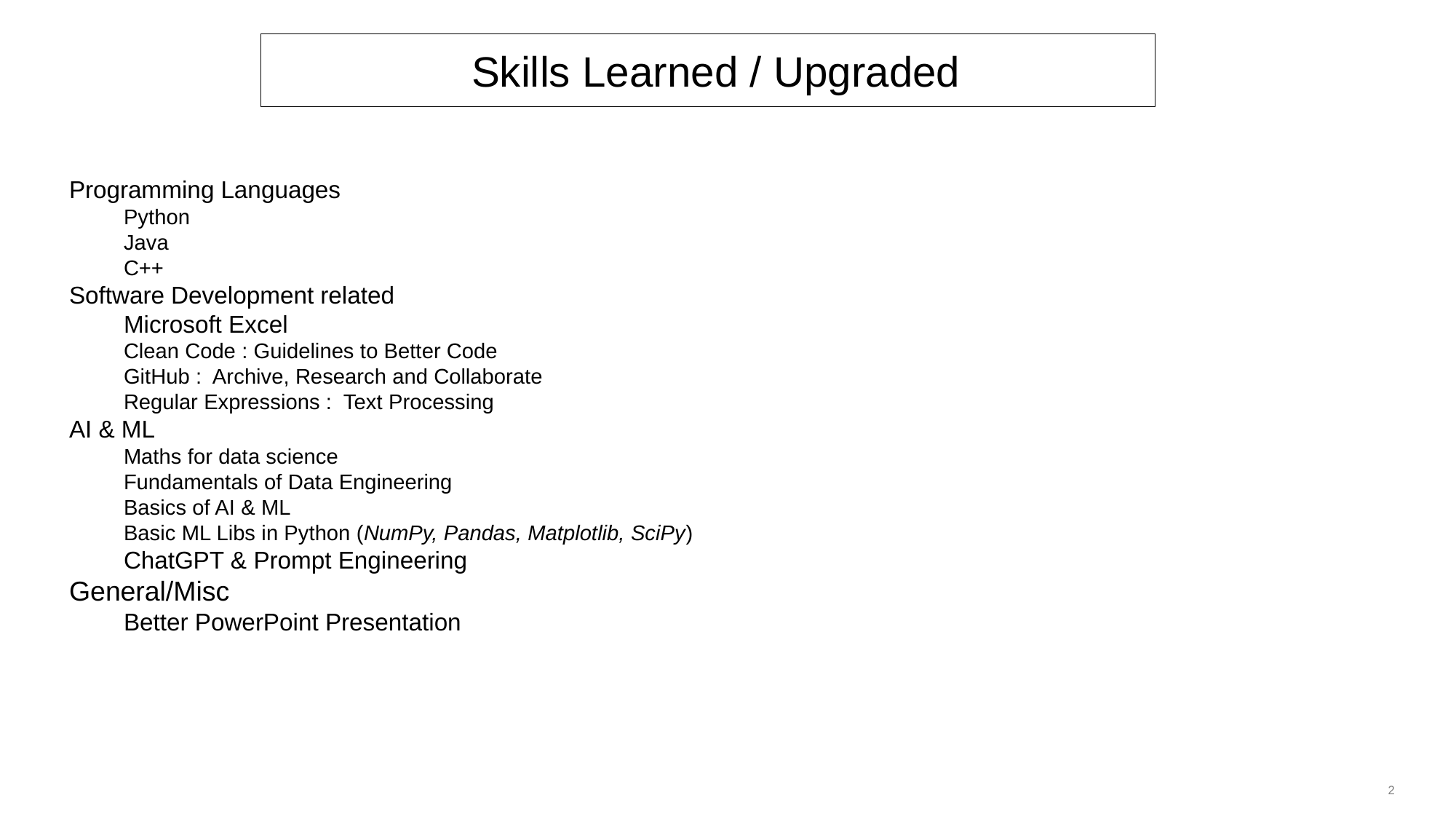

Skills Learned / Upgraded
Programming Languages
Python
Java
C++
Software Development related
Microsoft Excel
Clean Code : Guidelines to Better Code
GitHub :  Archive, Research and Collaborate
Regular Expressions :  Text Processing
AI & ML
Maths for data science
Fundamentals of Data Engineering
Basics of AI & ML
Basic ML Libs in Python (NumPy, Pandas, Matplotlib, SciPy)
ChatGPT & Prompt Engineering
General/Misc
Better PowerPoint Presentation